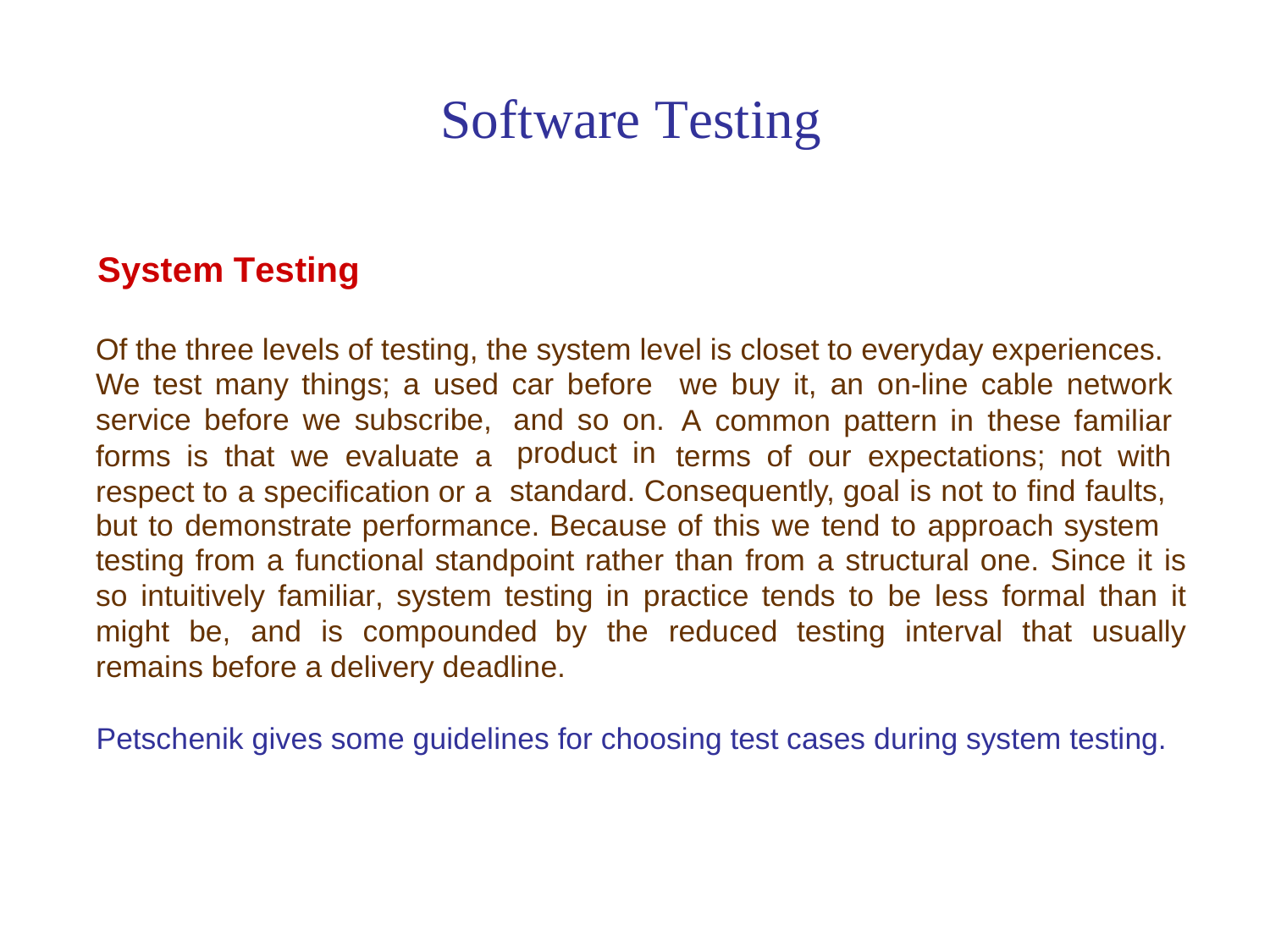

Software Testing
System Testing
Of the three levels of testing, the system level is closet to everyday experiences.
we buy it, an on-line cable network
A common pattern in these familiar terms of our expectations; not with
We test many things; a used car before
service before we subscribe,
forms is that we evaluate a respect to a specification or a
and so on.
product in
standard. Consequently, goal is not to find faults,
but to demonstrate performance. Because of this we tend to approach system
testing from a functional standpoint rather than from a structural one. Since it is so intuitively familiar, system testing in practice tends to be less formal than it might  be,  and  is  compounded by  the  reduced  testing  interval  that  usually remains before a delivery deadline.
Petschenik gives some guidelines for choosing test cases during system testing.